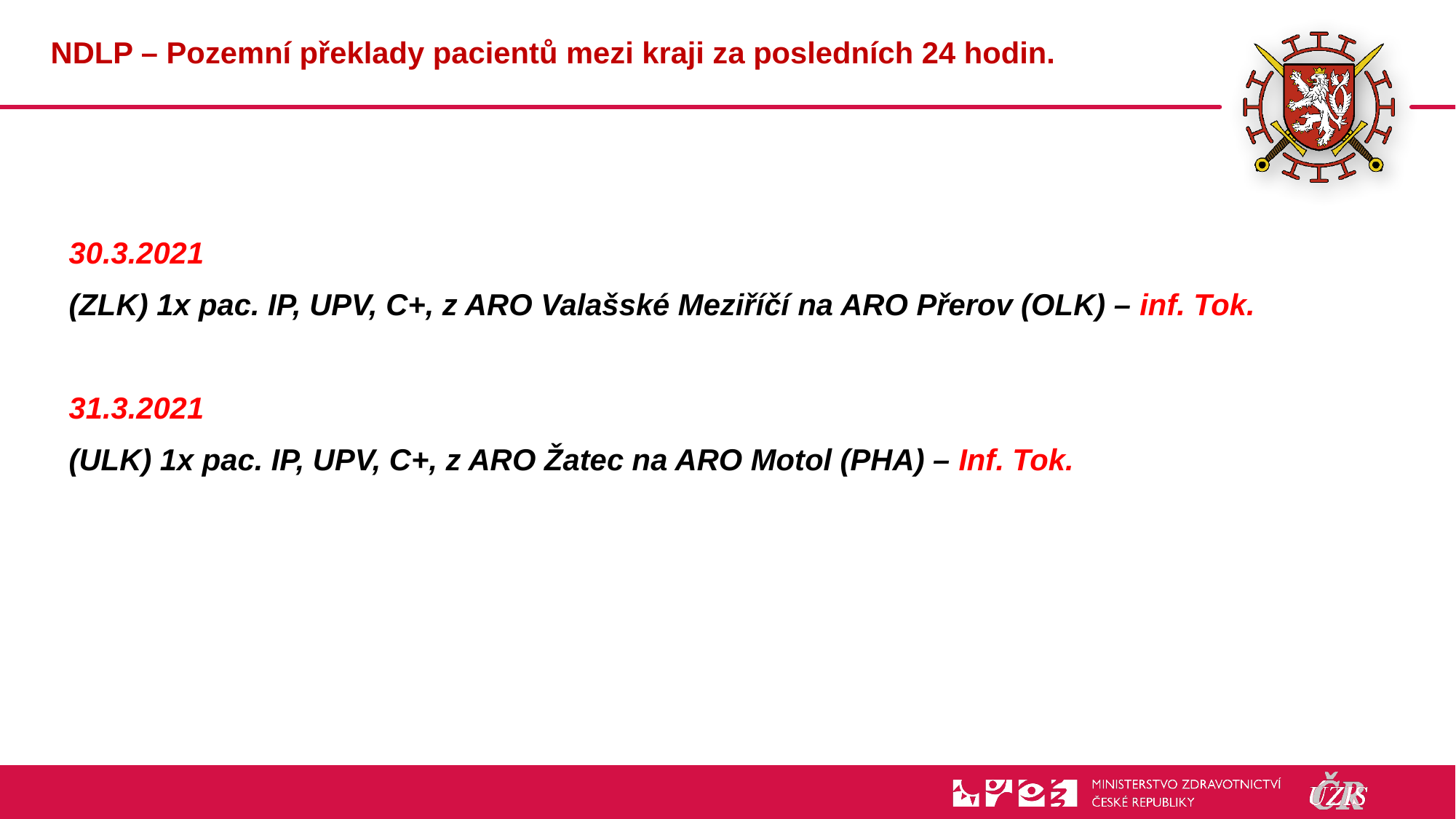

# NDLP – Pozemní překlady pacientů mezi kraji za posledních 24 hodin.

30.3.2021
(ZLK) 1x pac. IP, UPV, C+, z ARO Valašské Meziříčí na ARO Přerov (OLK) – inf. Tok.

31.3.2021
(ULK) 1x pac. IP, UPV, C+, z ARO Žatec na ARO Motol (PHA) – Inf. Tok.